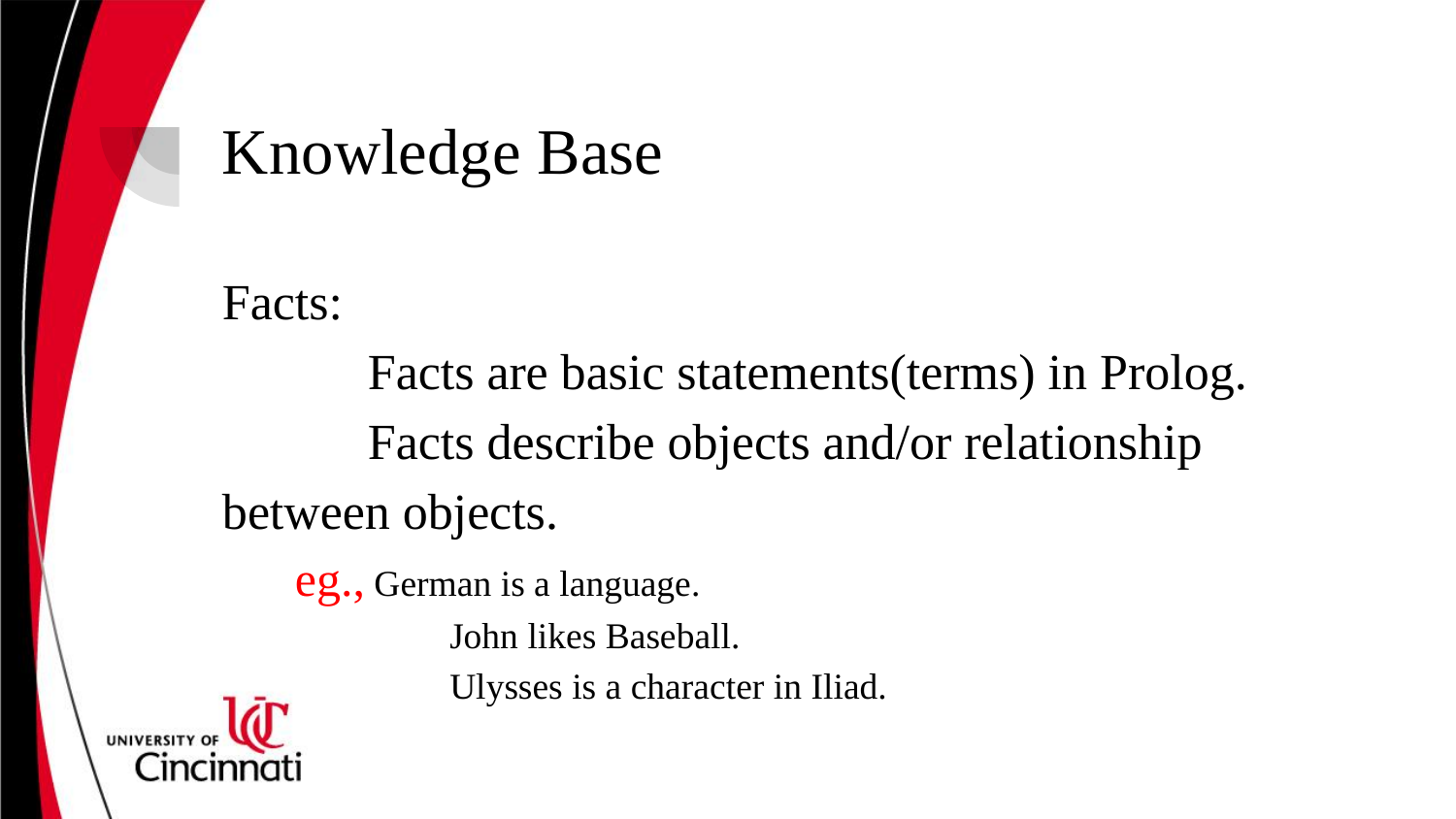

# Knowledge Base
Facts:
	Facts are basic statements(terms) in Prolog.
	Facts describe objects and/or relationship between objects.
eg., German is a language.
	 John likes Baseball.
	 Ulysses is a character in Iliad.